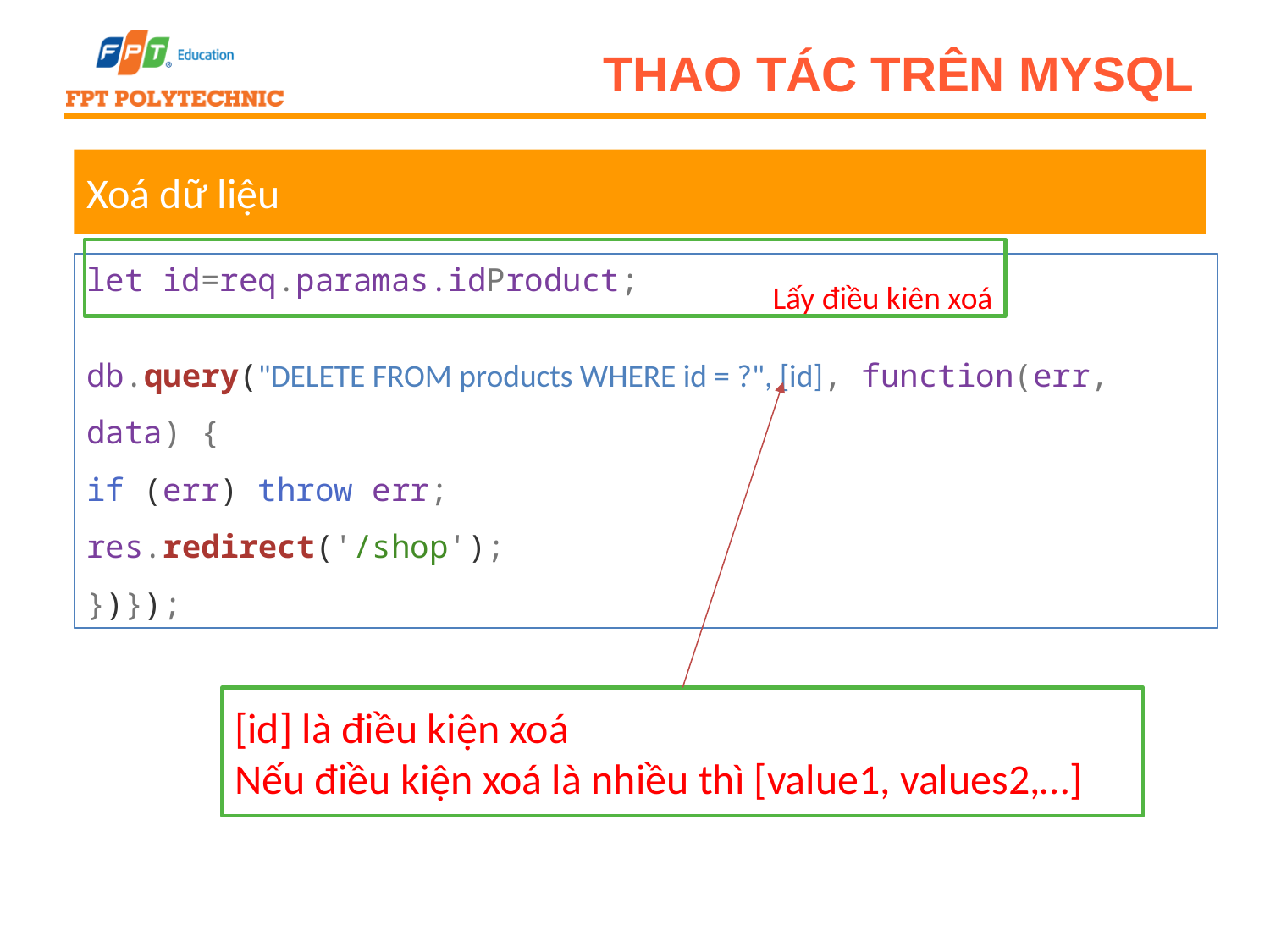

# Thao tác trên mysql
Xoá dữ liệu

Lấy điều kiên xoá
let id=req.paramas.idProduct;

db.query("DELETE FROM products WHERE id = ?", [id], function(err, data) {
if (err) throw err;
res.redirect('/shop');
})});
[id] là điều kiện xoá
Nếu điều kiện xoá là nhiều thì [value1, values2,…]